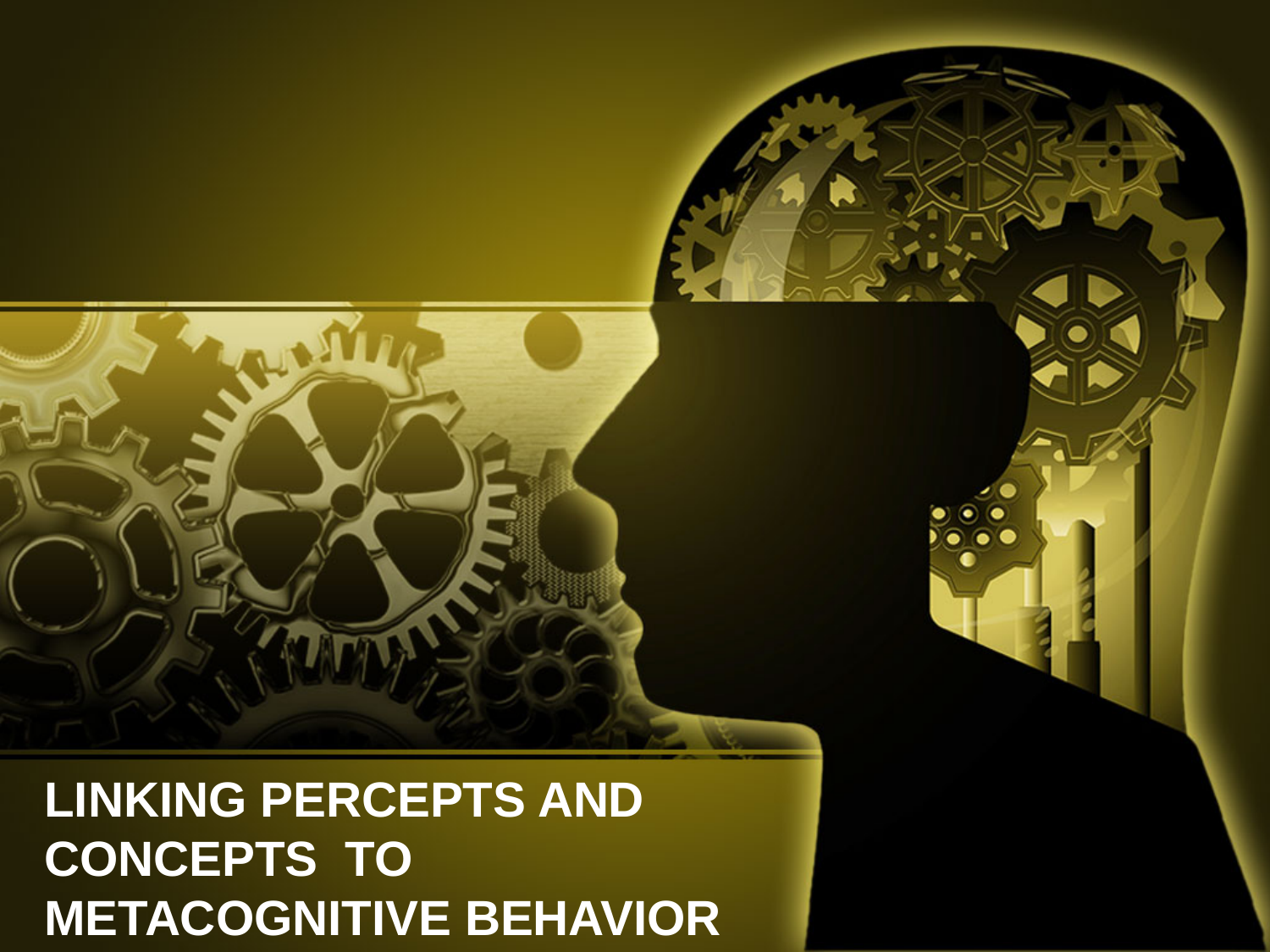

LINKING PERCEPTS AND CONCEPTS  TO  METACOGNITIVE BEHAVIOR